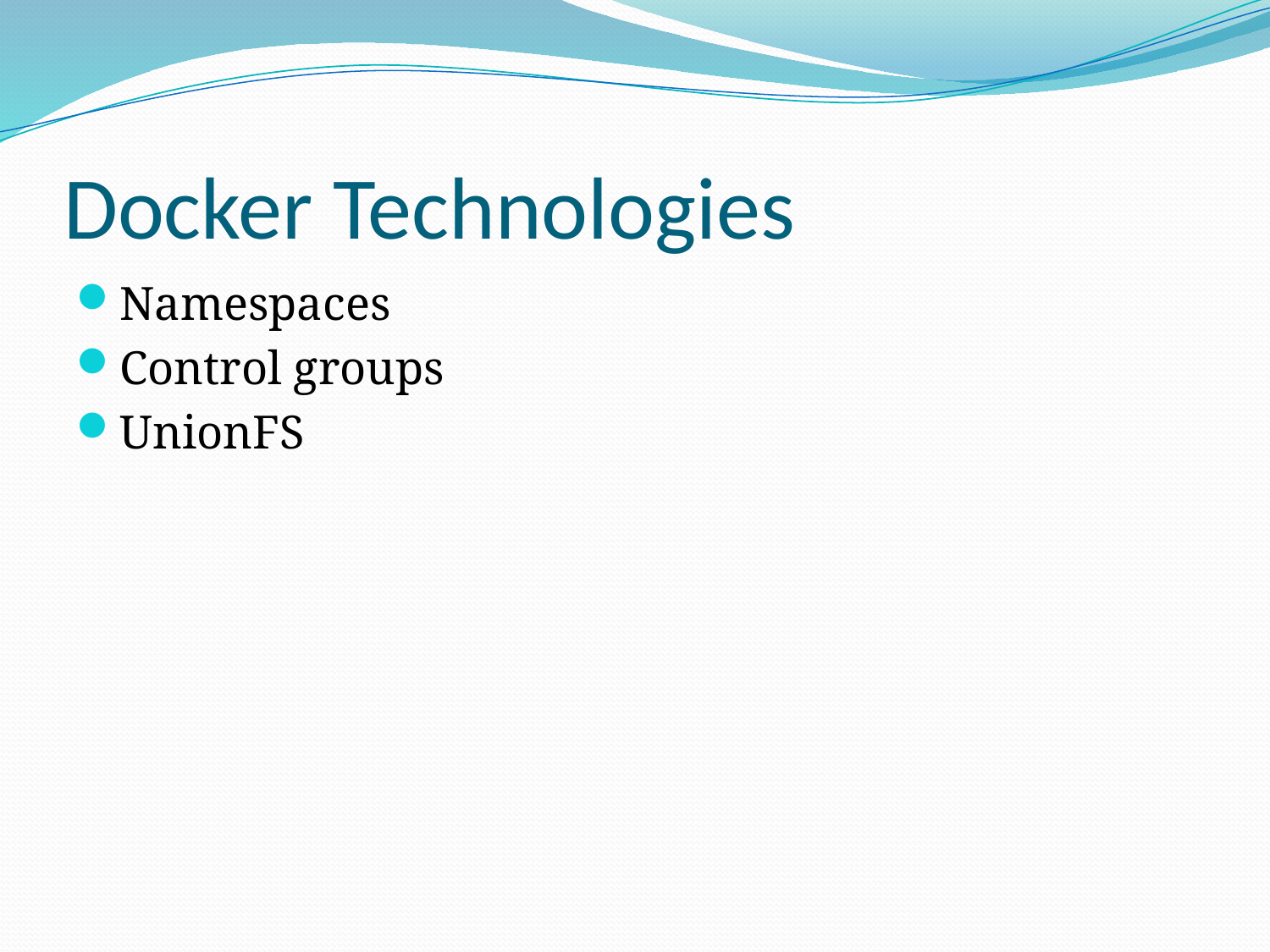

# Docker Technologies
Namespaces
Control groups
UnionFS